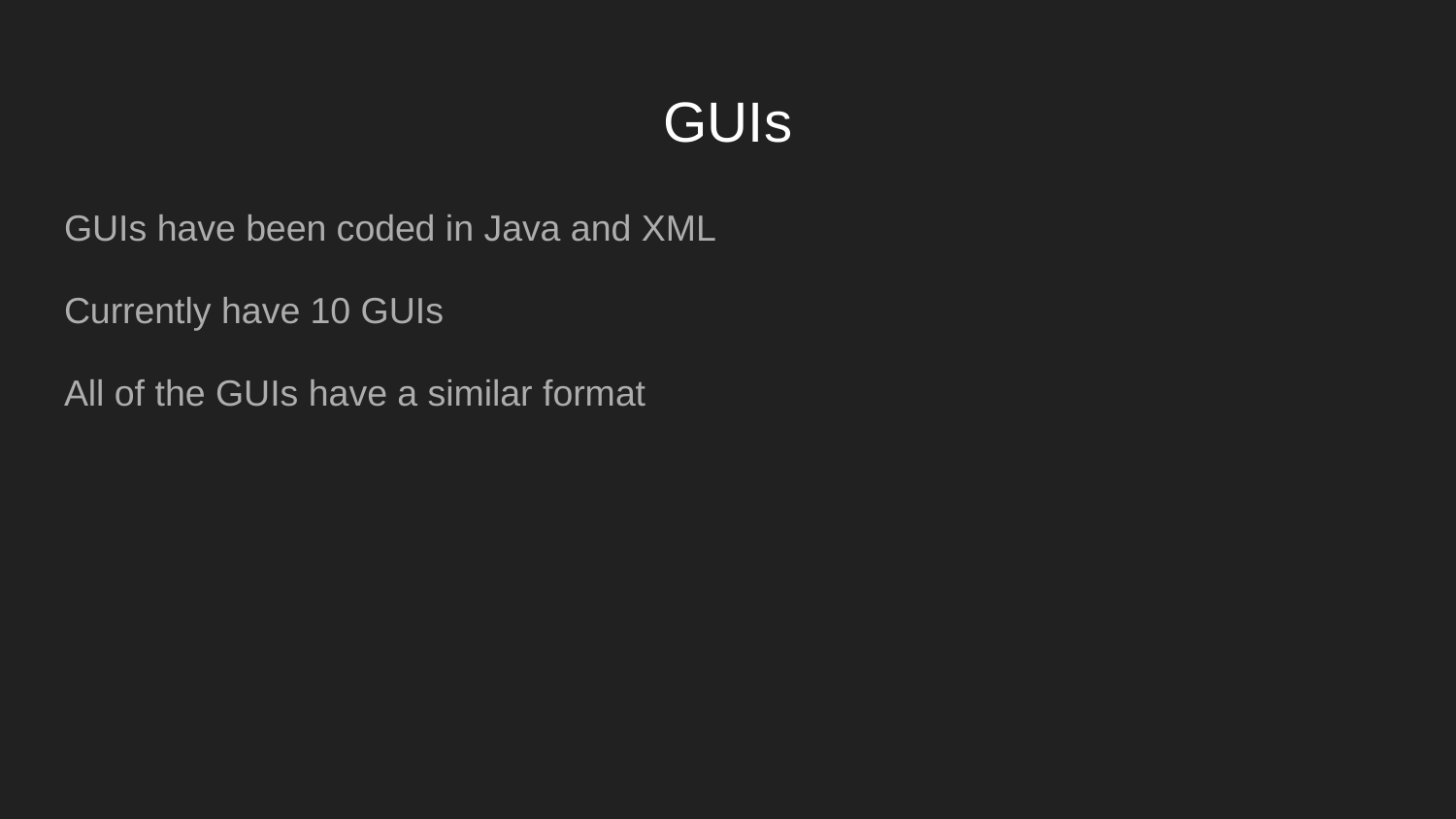

# GUIs
GUIs have been coded in Java and XML
Currently have 10 GUIs
All of the GUIs have a similar format